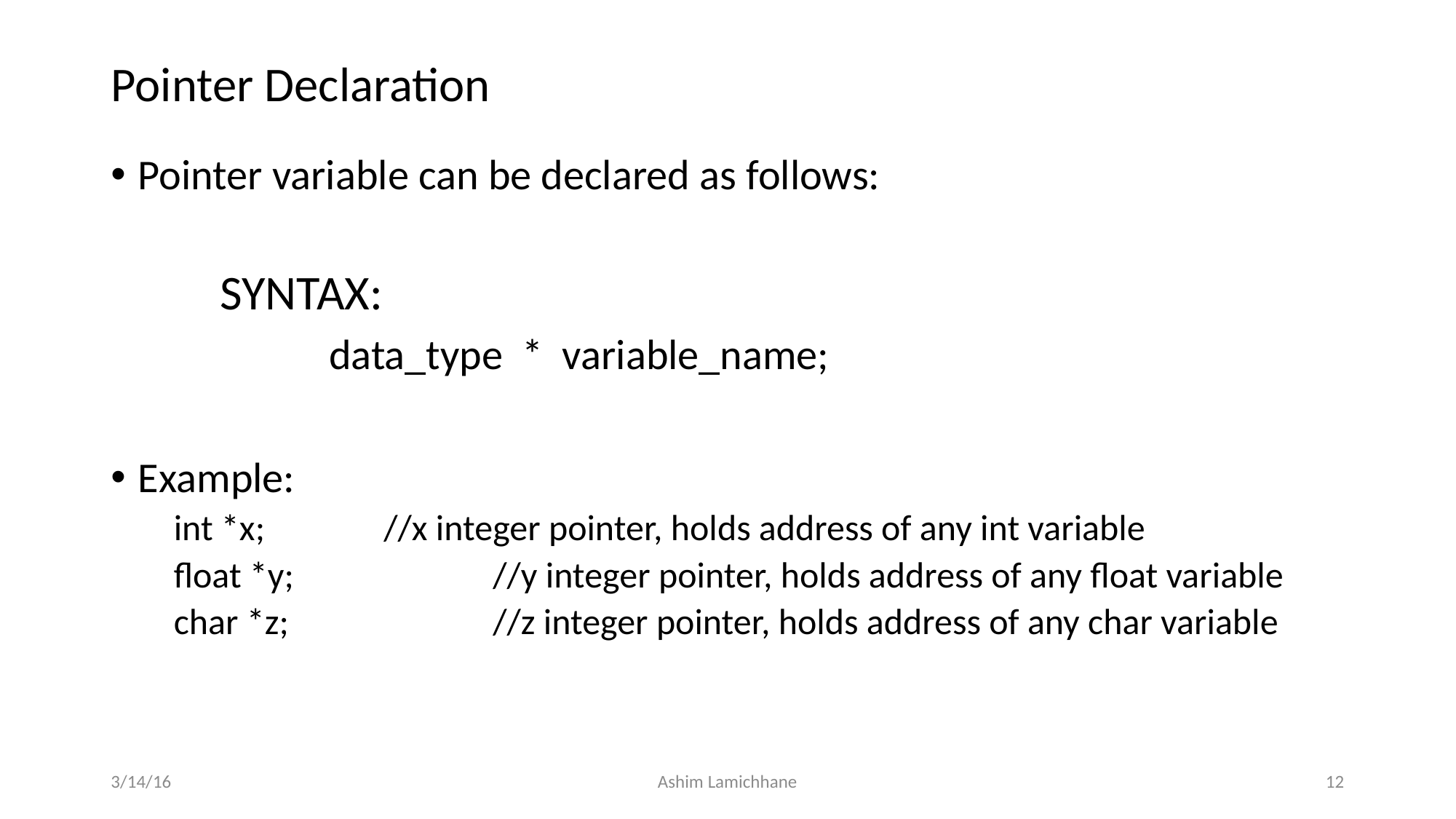

# Pointer Declaration
Pointer variable can be declared as follows:

SYNTAX:
	data_type  *  variable_name;

Example:
 int *x;		//x integer pointer, holds address of any int variable
 float *y;		//y integer pointer, holds address of any float variable
 char *z;		//z integer pointer, holds address of any char variable
3/14/16
Ashim Lamichhane
12